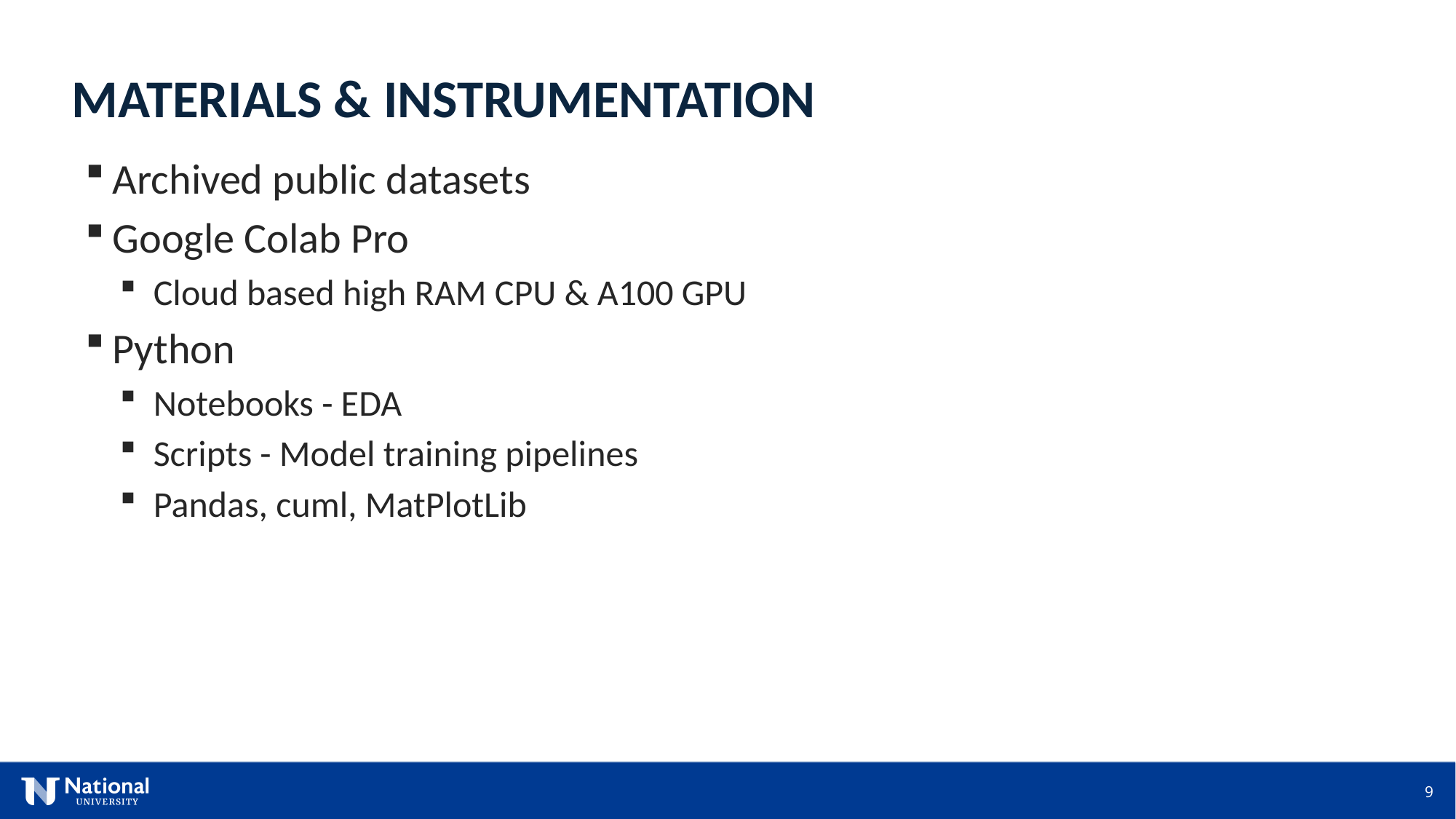

MATERIALS & INSTRUMENTATION
Archived public datasets
Google Colab Pro
Cloud based high RAM CPU & A100 GPU
Python
Notebooks - EDA
Scripts - Model training pipelines
Pandas, cuml, MatPlotLib